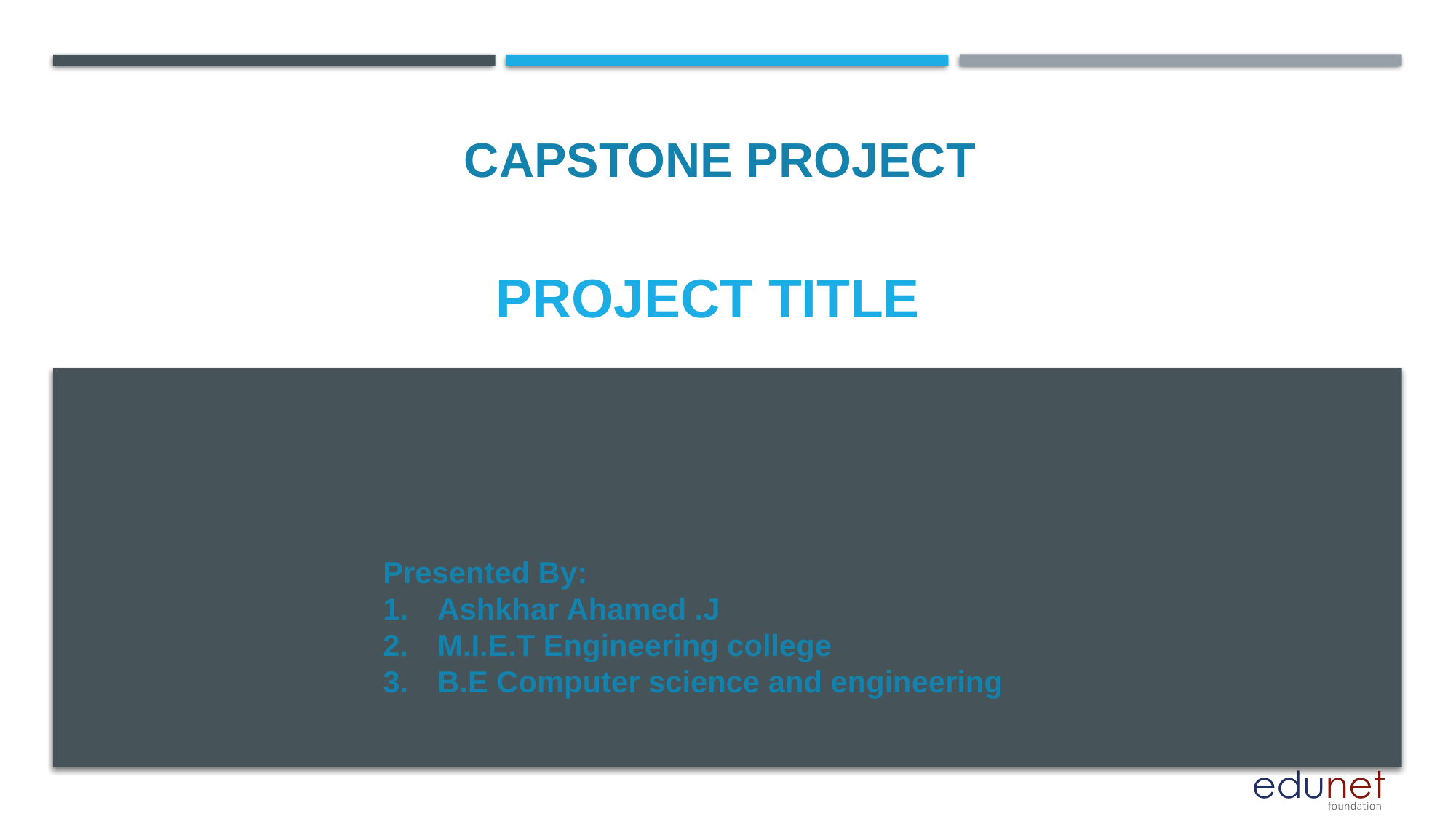

CAPSTONE PROJECT
# PROJECT TITLE
Presented By:
Ashkhar Ahamed .J
M.I.E.T Engineering college
B.E Computer science and engineering